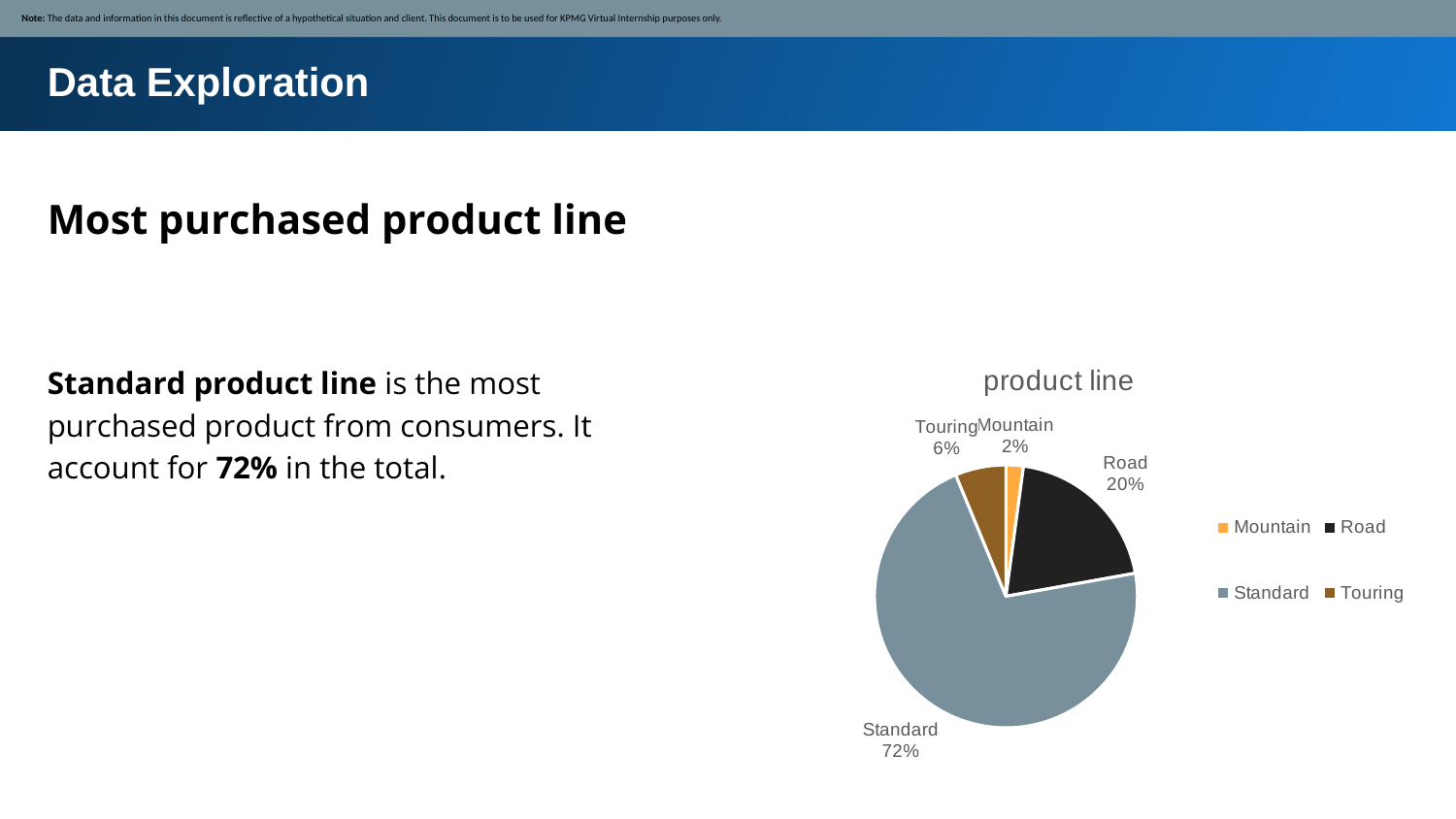

Note: The data and information in this document is reflective of a hypothetical situation and client. This document is to be used for KPMG Virtual Internship purposes only.
Data Exploration
Most purchased product line

### Chart: product line

| Category | Total |
|---|---|
| Mountain | 0.02136039993940312 |
| Road | 0.20047467555420895 |
| Standard | 0.7158511336666161 |
| Touring | 0.06231379083977175 |
Standard product line is the most purchased product from consumers. It account for 72% in the total.